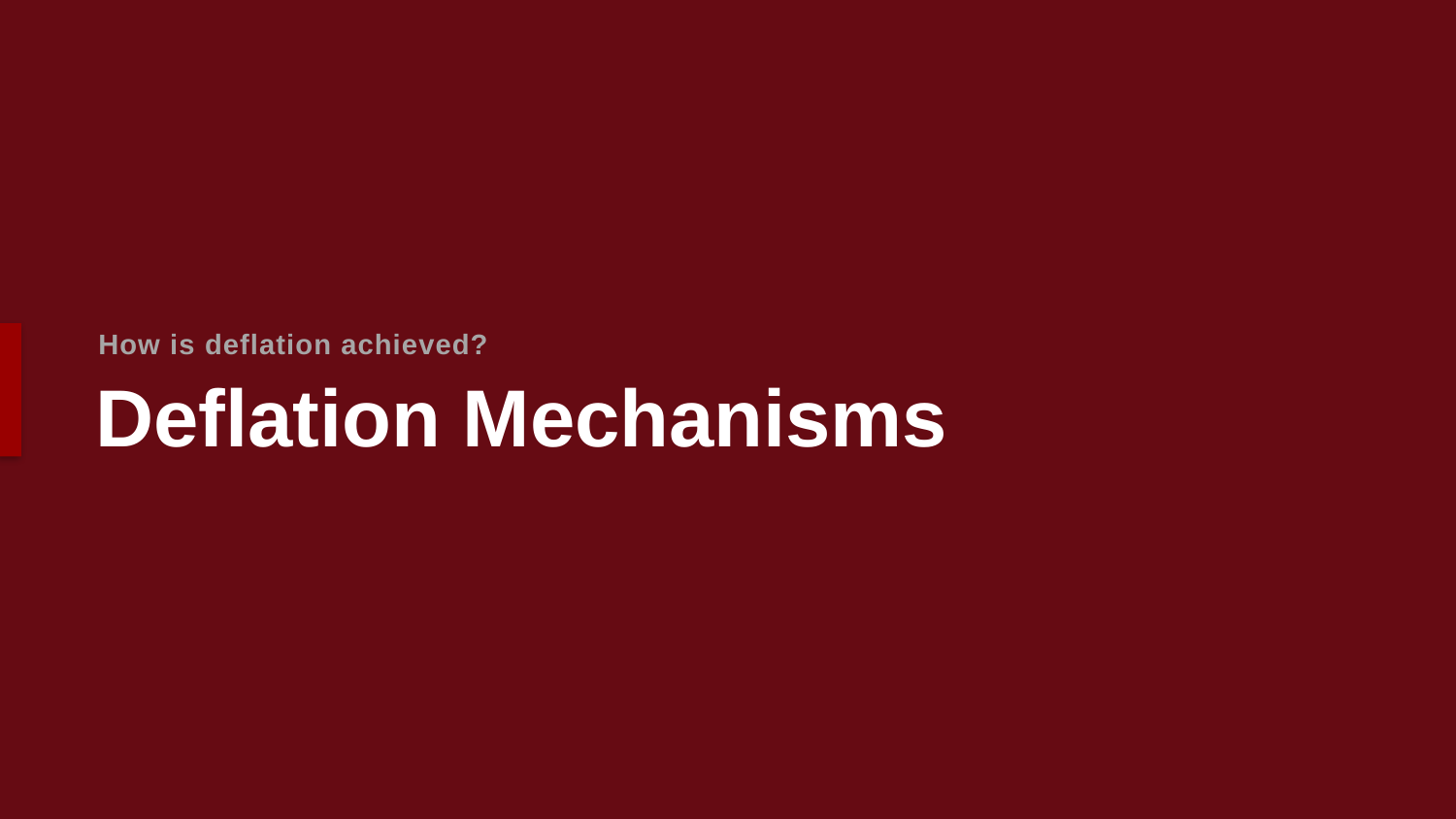

How is deflation achieved?
# Deflation Mechanisms